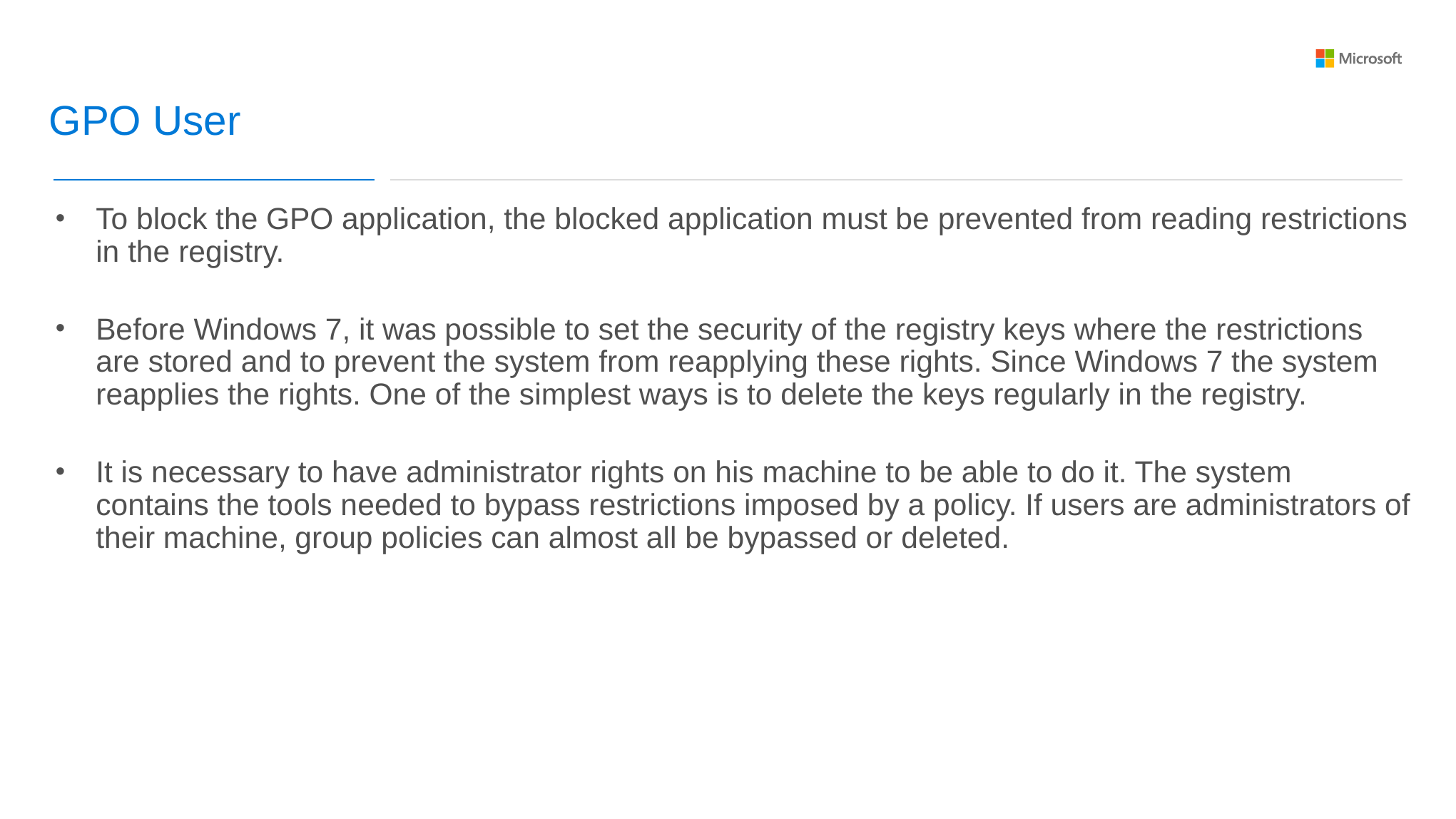

GPO User
To block the GPO application, the blocked application must be prevented from reading restrictions in the registry.

Before Windows 7, it was possible to set the security of the registry keys where the restrictions are stored and to prevent the system from reapplying these rights. Since Windows 7 the system reapplies the rights. One of the simplest ways is to delete the keys regularly in the registry.

It is necessary to have administrator rights on his machine to be able to do it. The system contains the tools needed to bypass restrictions imposed by a policy. If users are administrators of their machine, group policies can almost all be bypassed or deleted.